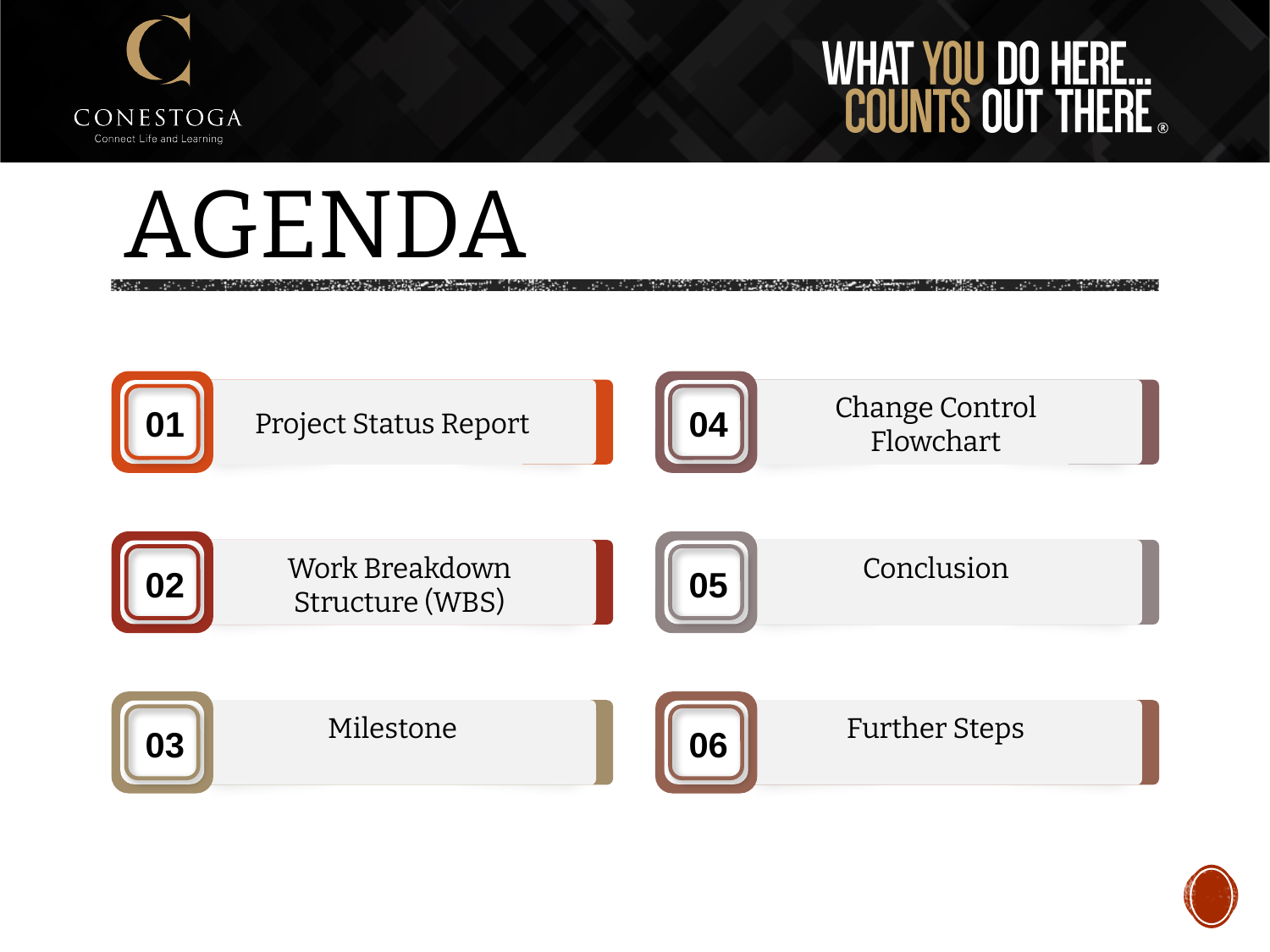

Agenda

Project Status Report

Change Control Flowchart
01
04

Work Breakdown Structure (WBS)
Conclusion
02
05

Milestone
Further Steps
03
06